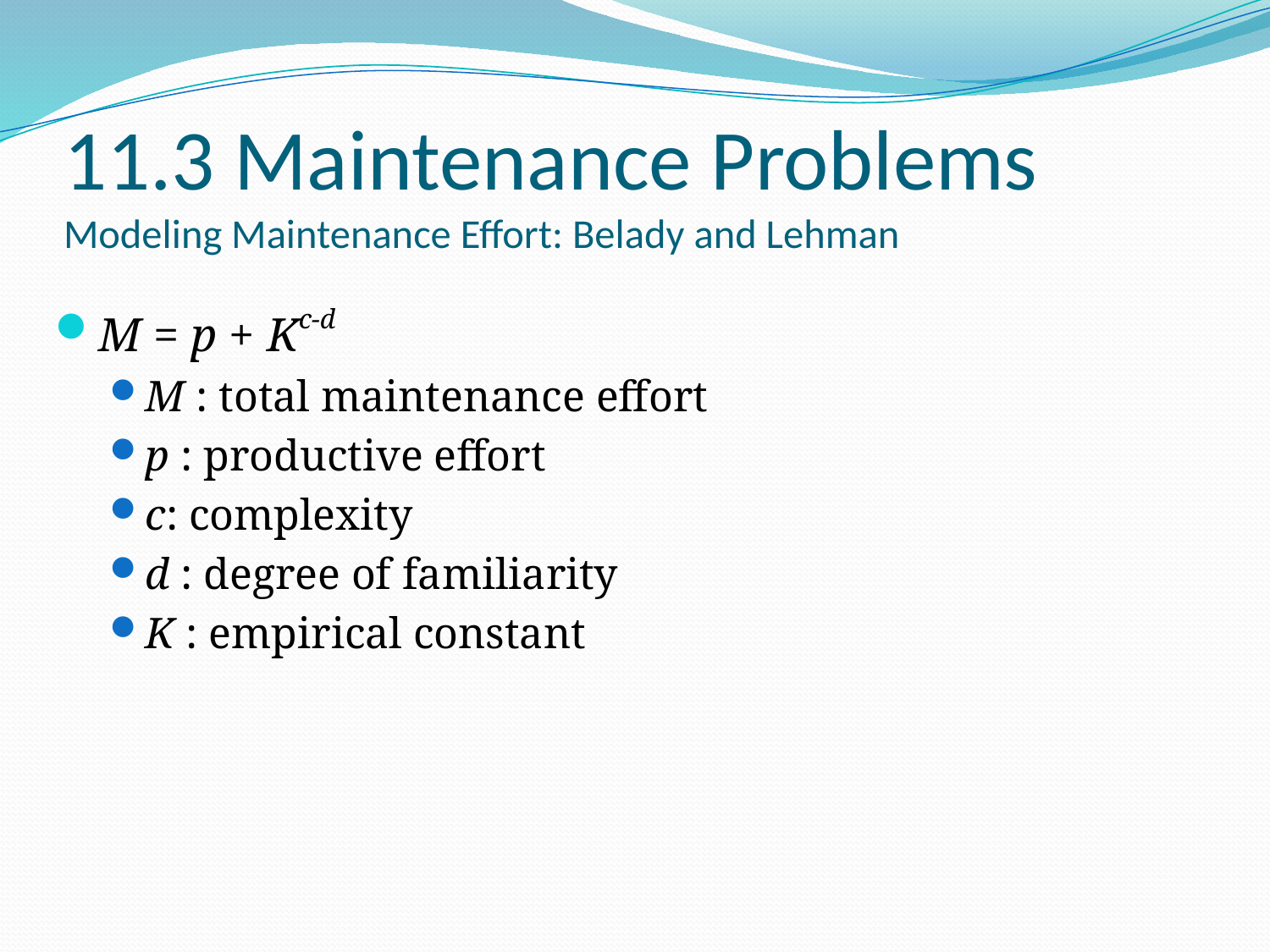

# 11.3 Maintenance Problems Modeling Maintenance Effort: Belady and Lehman
M = p + Kc-d
M : total maintenance effort
p : productive effort
c: complexity
d : degree of familiarity
K : empirical constant